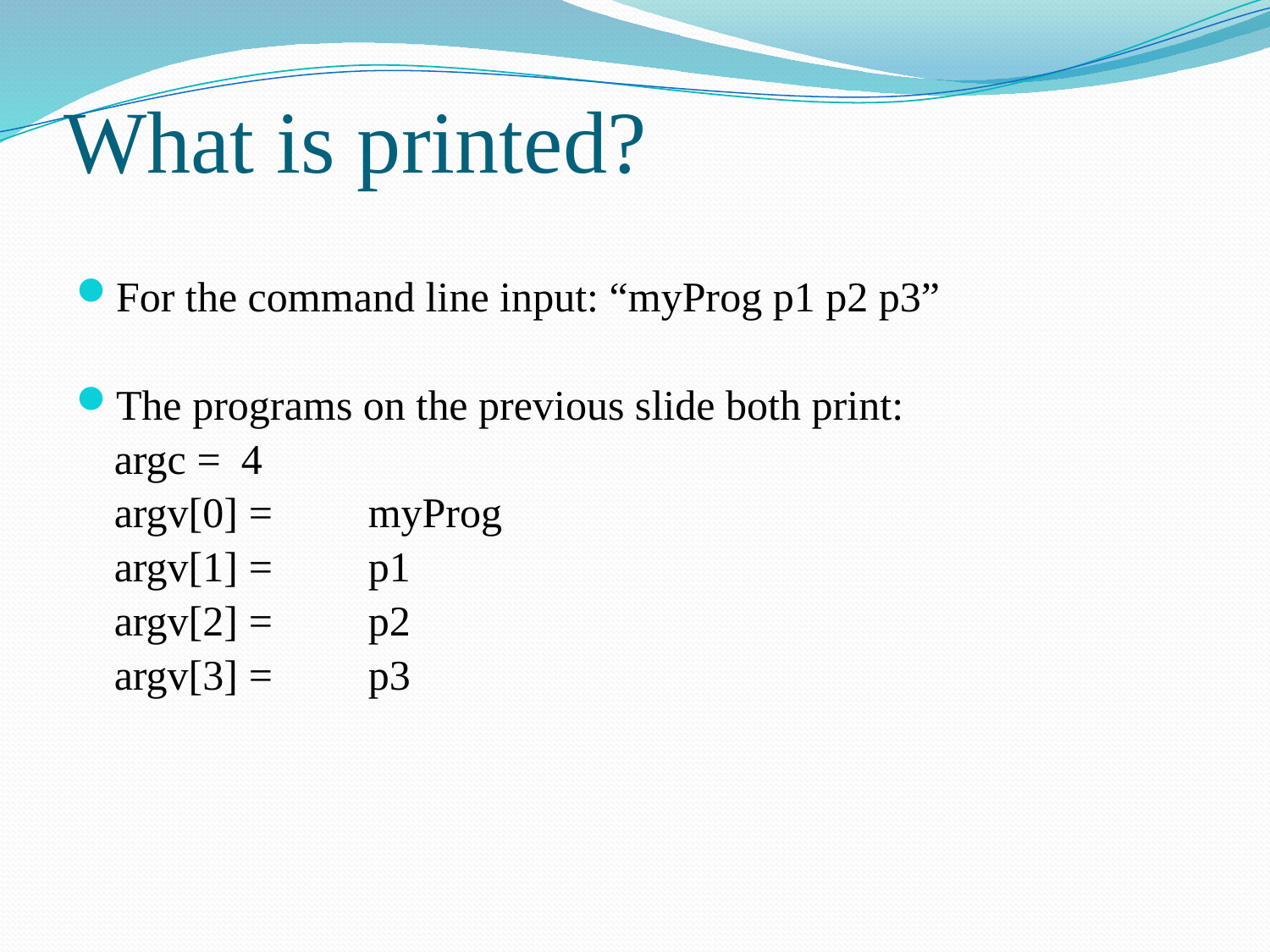

# What is printed?
For the command line input: “myProg p1 p2 p3”

The programs on the previous slide both print:
	argc =	4
	argv[0] =	myProg
	argv[1] =	p1
	argv[2] =	p2
	argv[3] =	p3